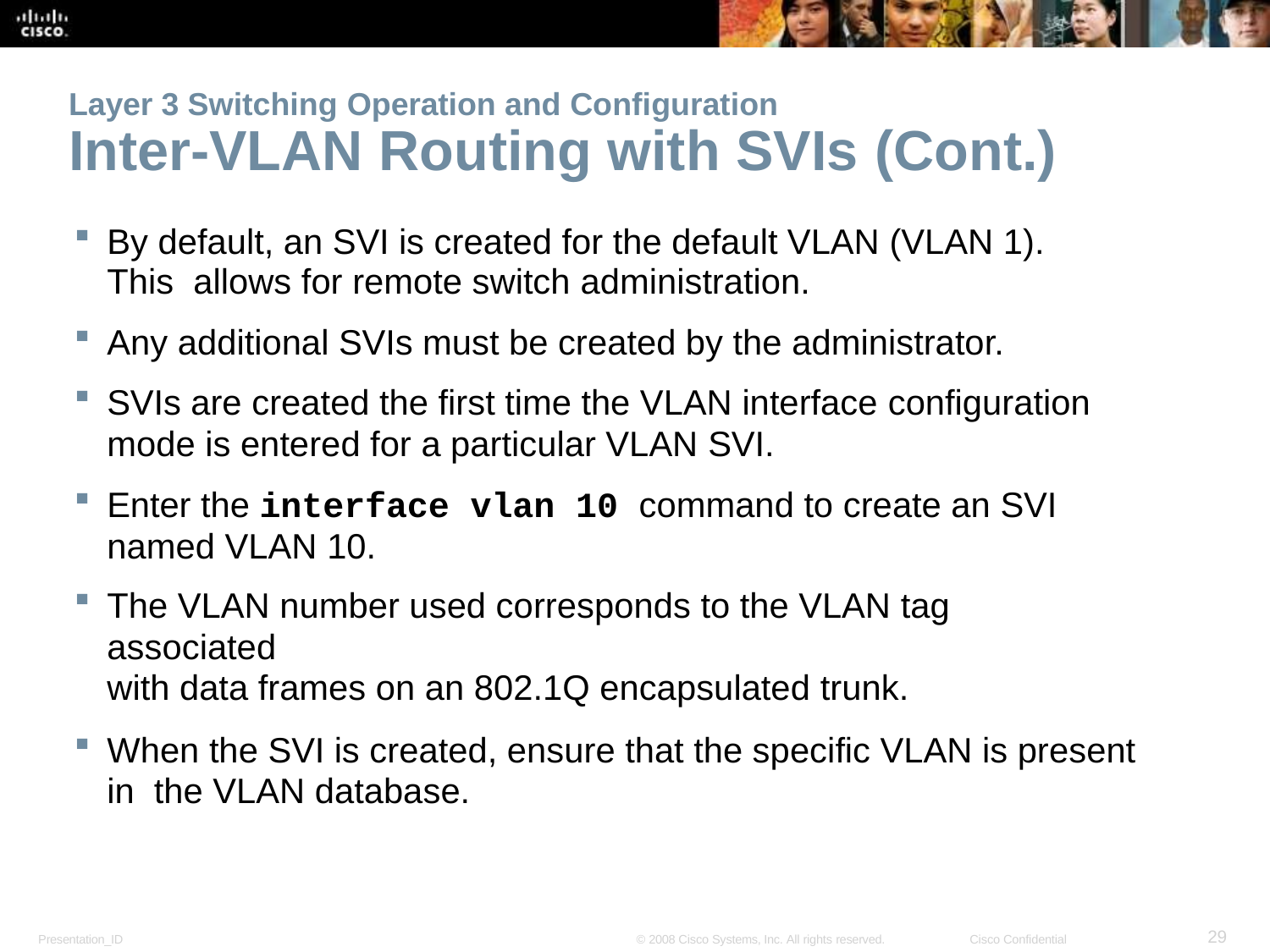

Layer 3 Switching Operation and Configuration
# Inter-VLAN Routing with SVIs (Cont.)
By default, an SVI is created for the default VLAN (VLAN 1). This  allows for remote switch administration.
Any additional SVIs must be created by the administrator.
SVIs are created the first time the VLAN interface configuration
mode is entered for a particular VLAN SVI.
Enter the interface vlan 10 command to create an SVI  named VLAN 10.
The VLAN number used corresponds to the VLAN tag associated
with data frames on an 802.1Q encapsulated trunk.
When the SVI is created, ensure that the specific VLAN is present in  the VLAN database.
29
Presentation_ID
© 2008 Cisco Systems, Inc. All rights reserved.
Cisco Confidential